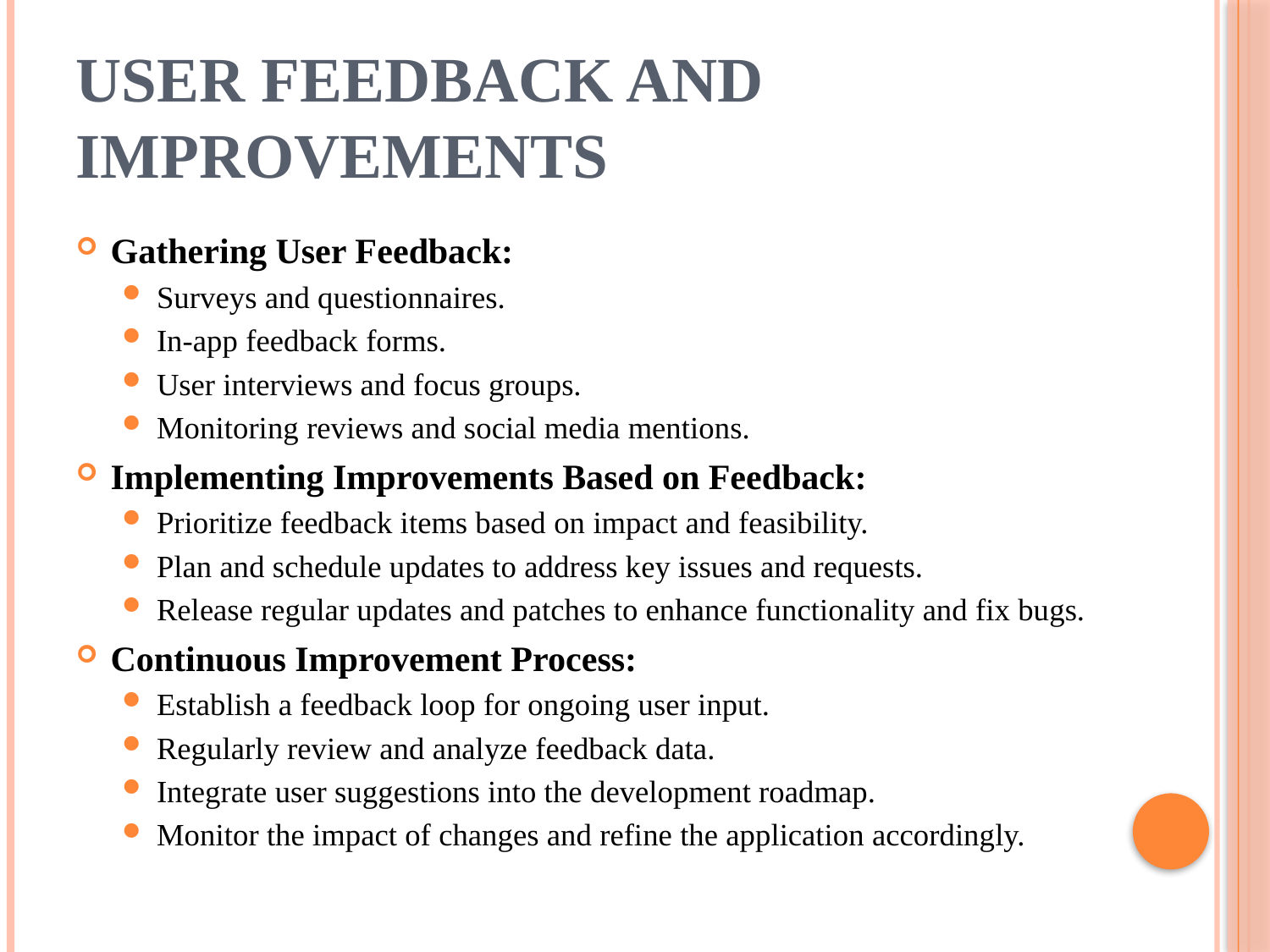

# USER FEEDBACK AND IMPROVEMENTS
Gathering User Feedback:
Surveys and questionnaires.
In-app feedback forms.
User interviews and focus groups.
Monitoring reviews and social media mentions.
Implementing Improvements Based on Feedback:
Prioritize feedback items based on impact and feasibility.
Plan and schedule updates to address key issues and requests.
Release regular updates and patches to enhance functionality and fix bugs.
Continuous Improvement Process:
Establish a feedback loop for ongoing user input.
Regularly review and analyze feedback data.
Integrate user suggestions into the development roadmap.
Monitor the impact of changes and refine the application accordingly.